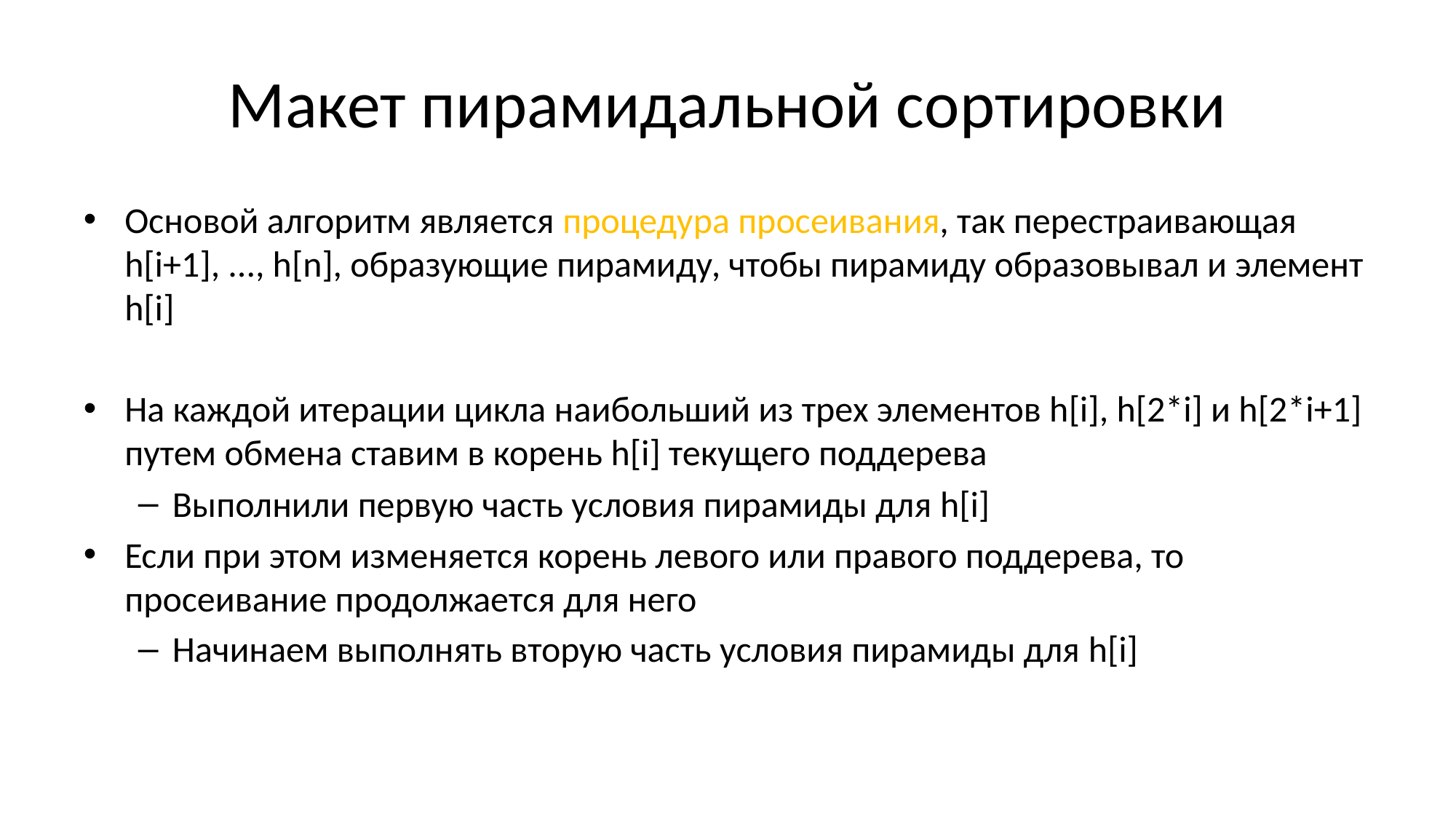

# Макет пирамидальной сортировки
Основой алгоритм является процедура просеивания, так перестраивающая h[i+1], ..., h[n], образующие пирамиду, чтобы пирамиду образовывал и элемент h[i]

На каждой итерации цикла наибольший из трех элементов h[i], h[2*i] и h[2*i+1] путем обмена ставим в корень h[i] текущего поддерева
Выполнили первую часть условия пирамиды для h[i]
Если при этом изменяется корень левого или правого поддерева, то просеивание продолжается для него
Начинаем выполнять вторую часть условия пирамиды для h[i]